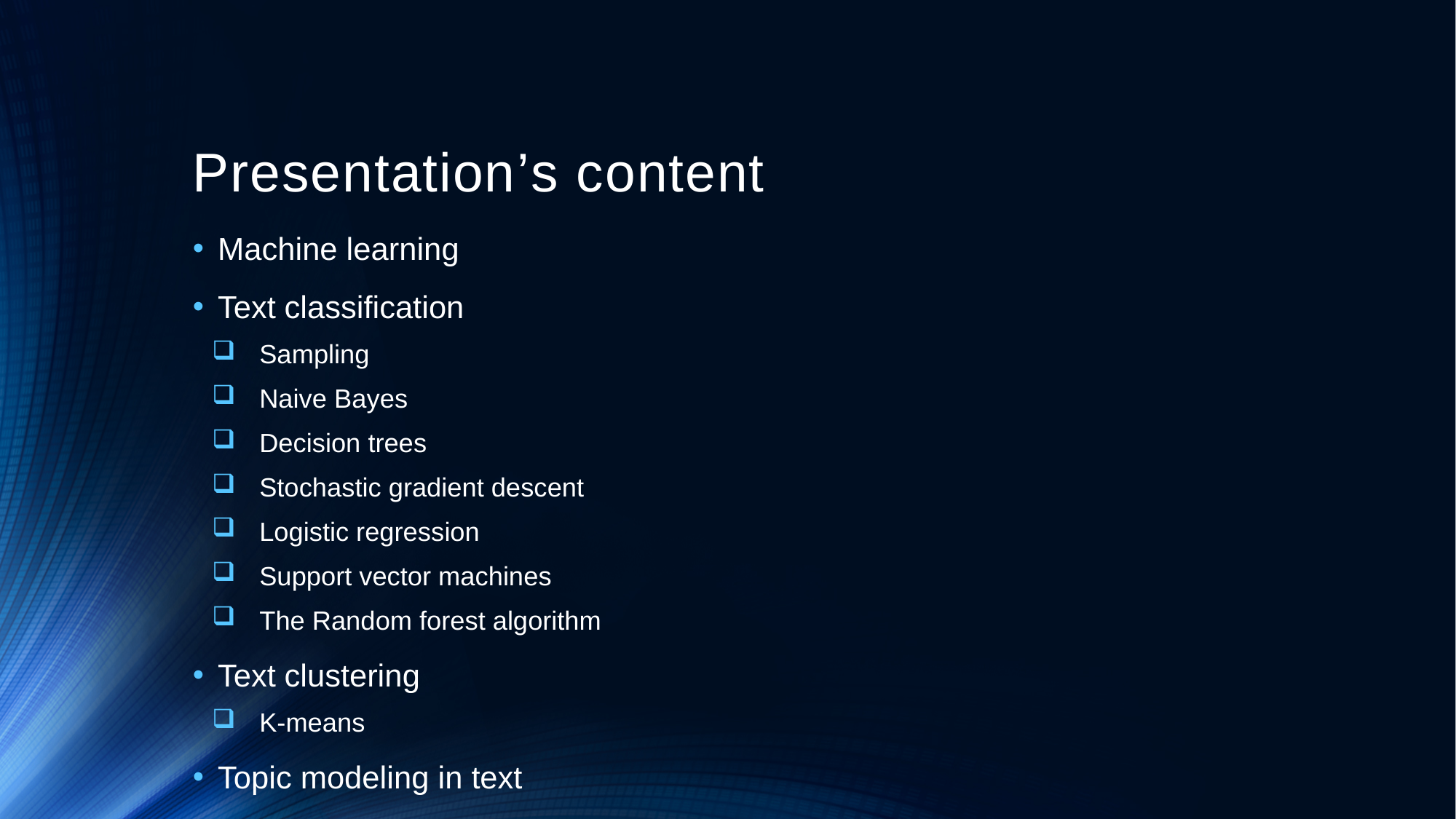

# Presentation’s content
Machine learning
Text classification
  Sampling
  Naive Bayes
  Decision trees
  Stochastic gradient descent
  Logistic regression
  Support vector machines
  The Random forest algorithm
Text clustering
  K-means
Topic modeling in text